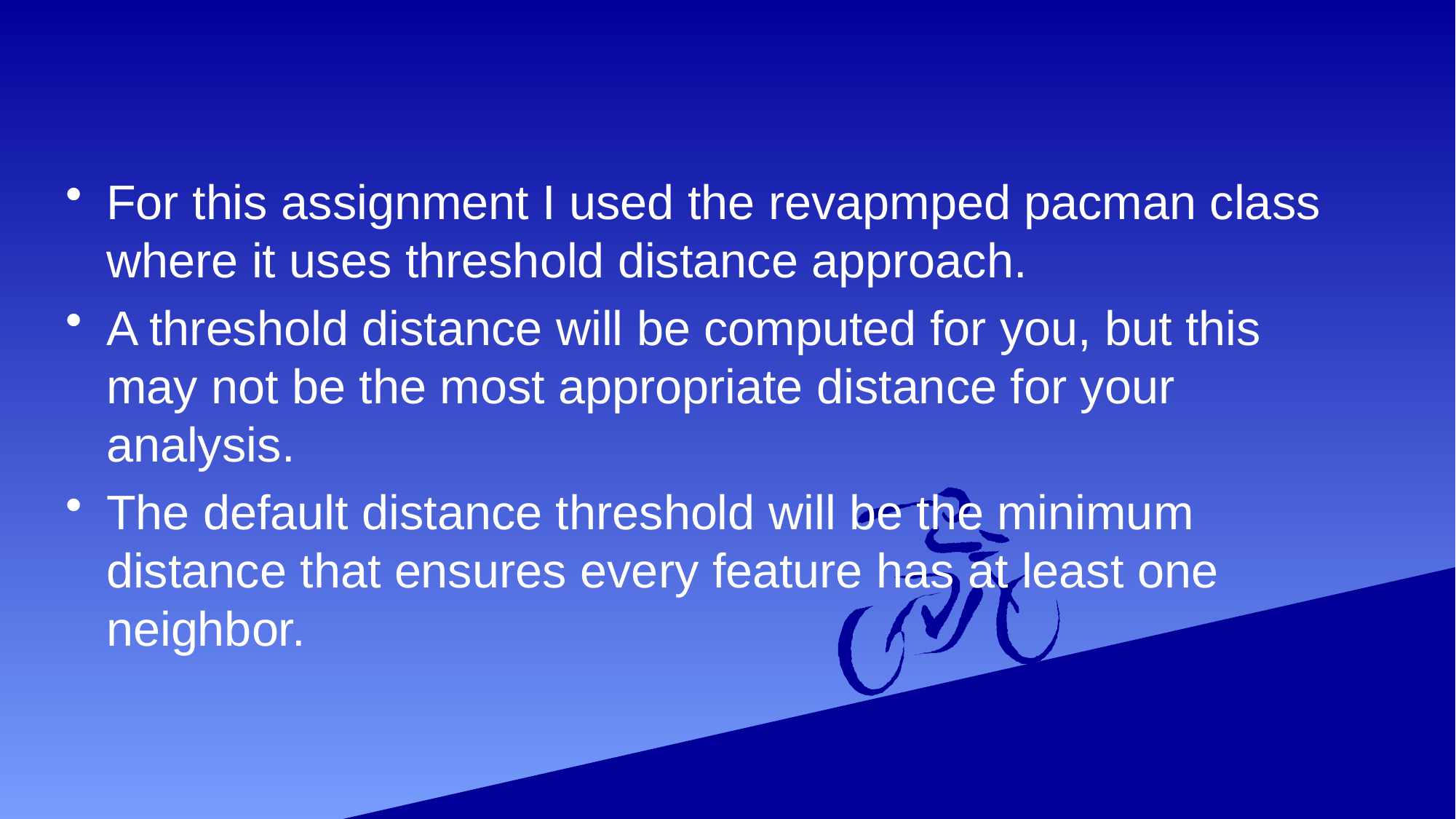

For this assignment I used the revapmped pacman class where it uses threshold distance approach.
A threshold distance will be computed for you, but this may not be the most appropriate distance for your analysis.
The default distance threshold will be the minimum distance that ensures every feature has at least one neighbor.